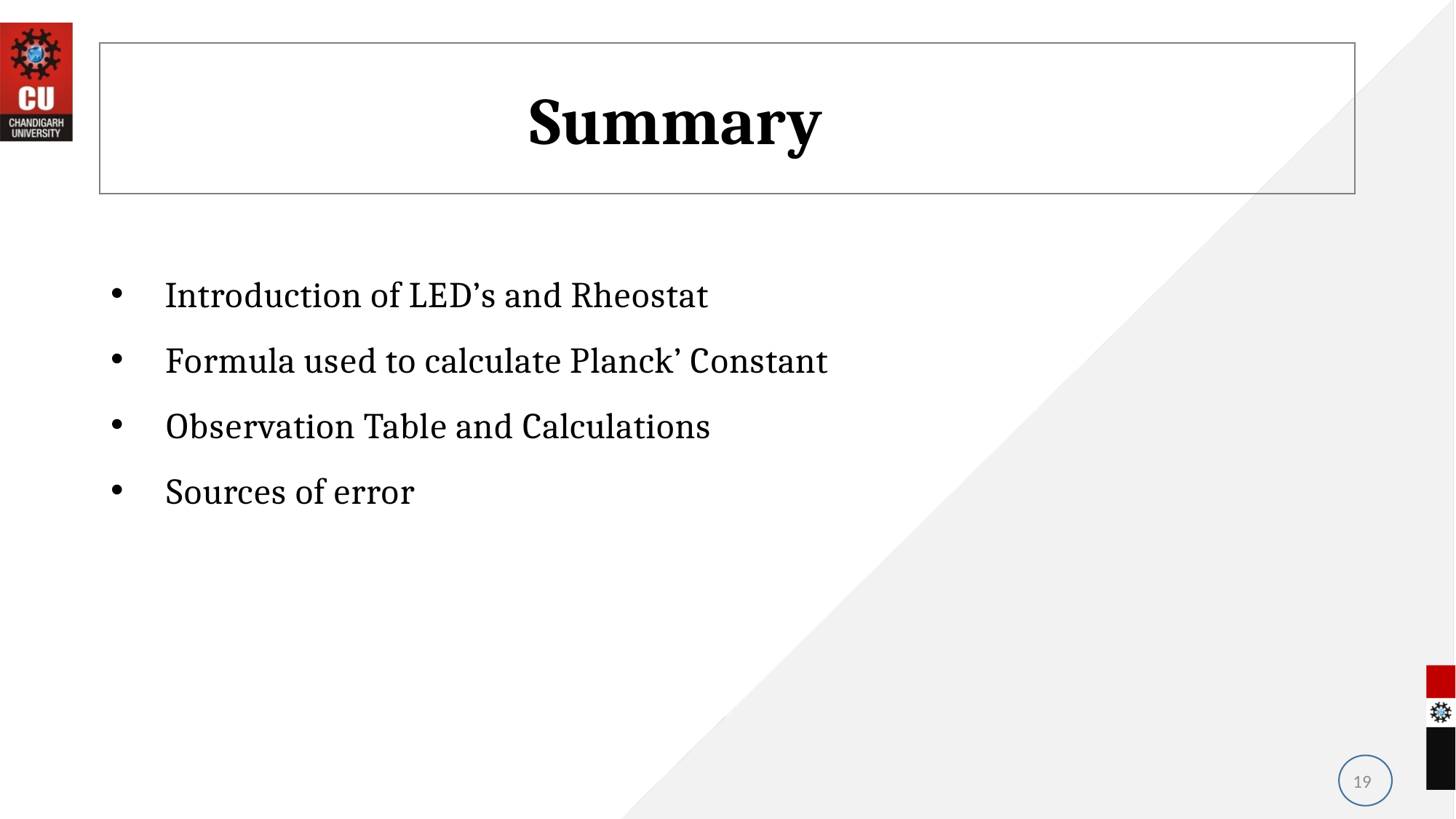

Summary

Introduction of LED’s and Rheostat
Formula used to calculate Planck’ Constant
Observation Table and Calculations
Sources of error

19